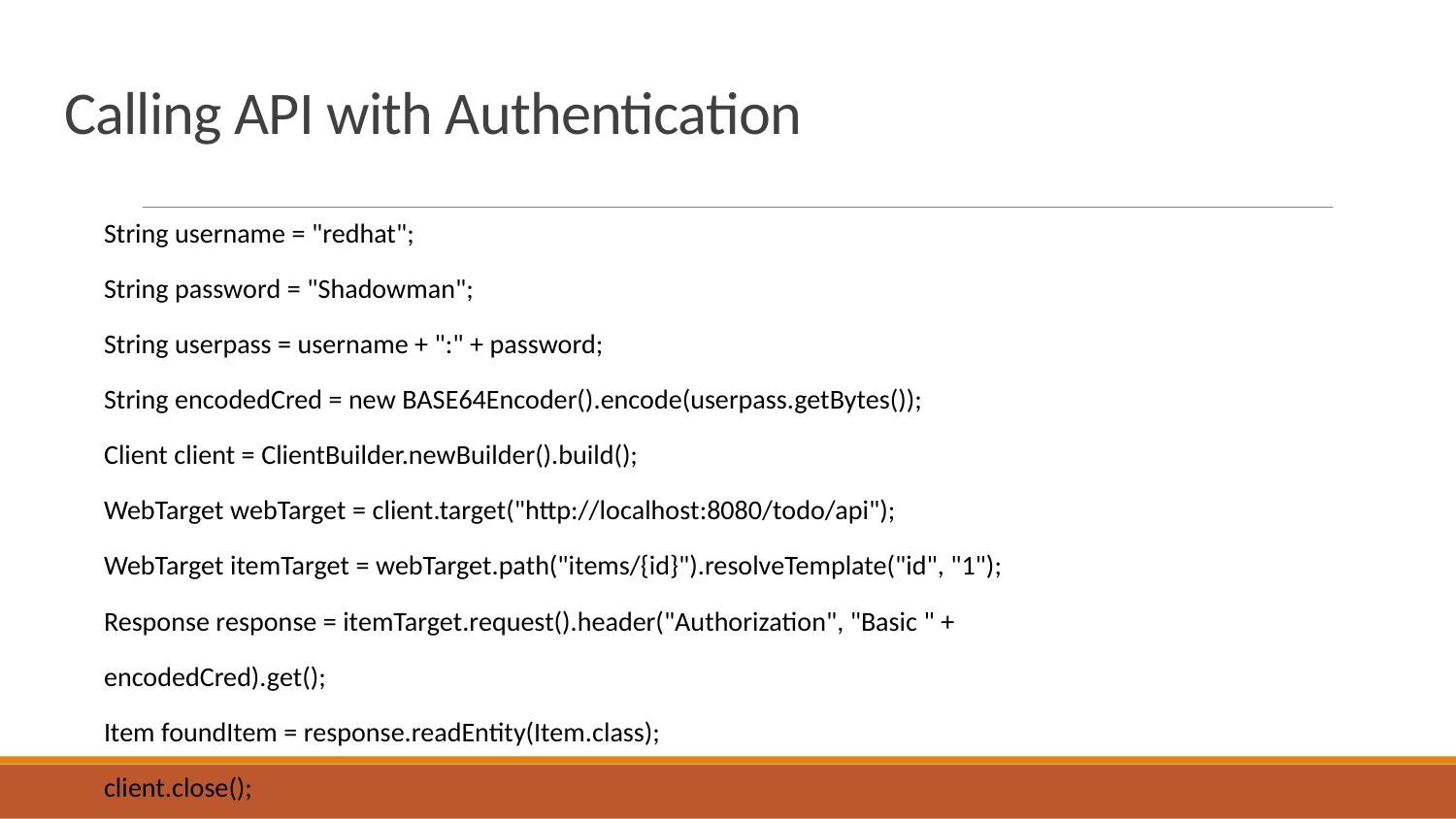

# Calling API with Authentication
String username = "redhat";
String password = "Shadowman";
String userpass = username + ":" + password;
String encodedCred = new BASE64Encoder().encode(userpass.getBytes());
Client client = ClientBuilder.newBuilder().build();
WebTarget webTarget = client.target("http://localhost:8080/todo/api");
WebTarget itemTarget = webTarget.path("items/{id}").resolveTemplate("id", "1");
Response response = itemTarget.request().header("Authorization", "Basic " +
encodedCred).get();
Item foundItem = response.readEntity(Item.class);
client.close();